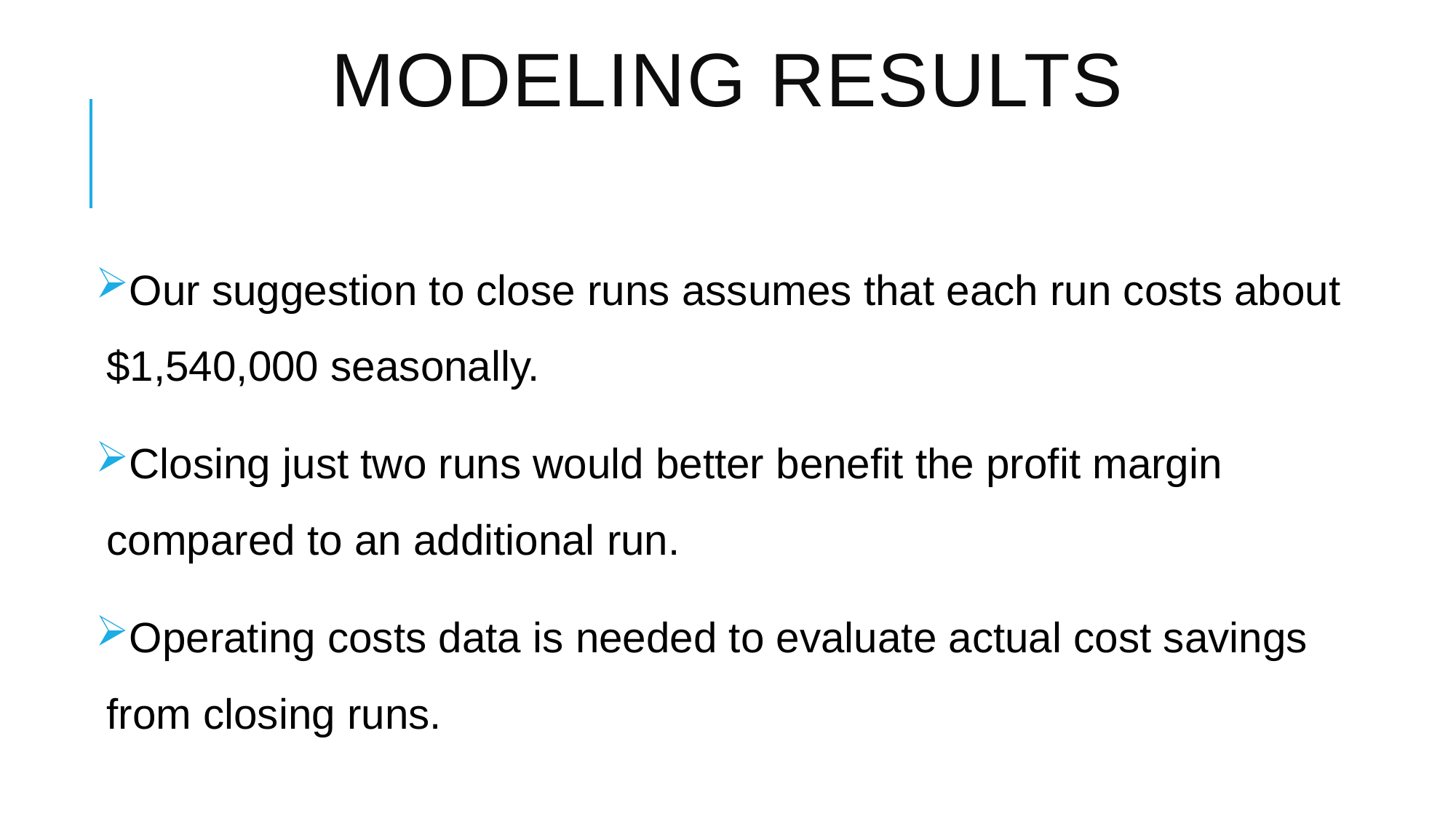

# Modeling results
Our suggestion to close runs assumes that each run costs about $1,540,000 seasonally.
Closing just two runs would better benefit the profit margin compared to an additional run.
Operating costs data is needed to evaluate actual cost savings from closing runs.